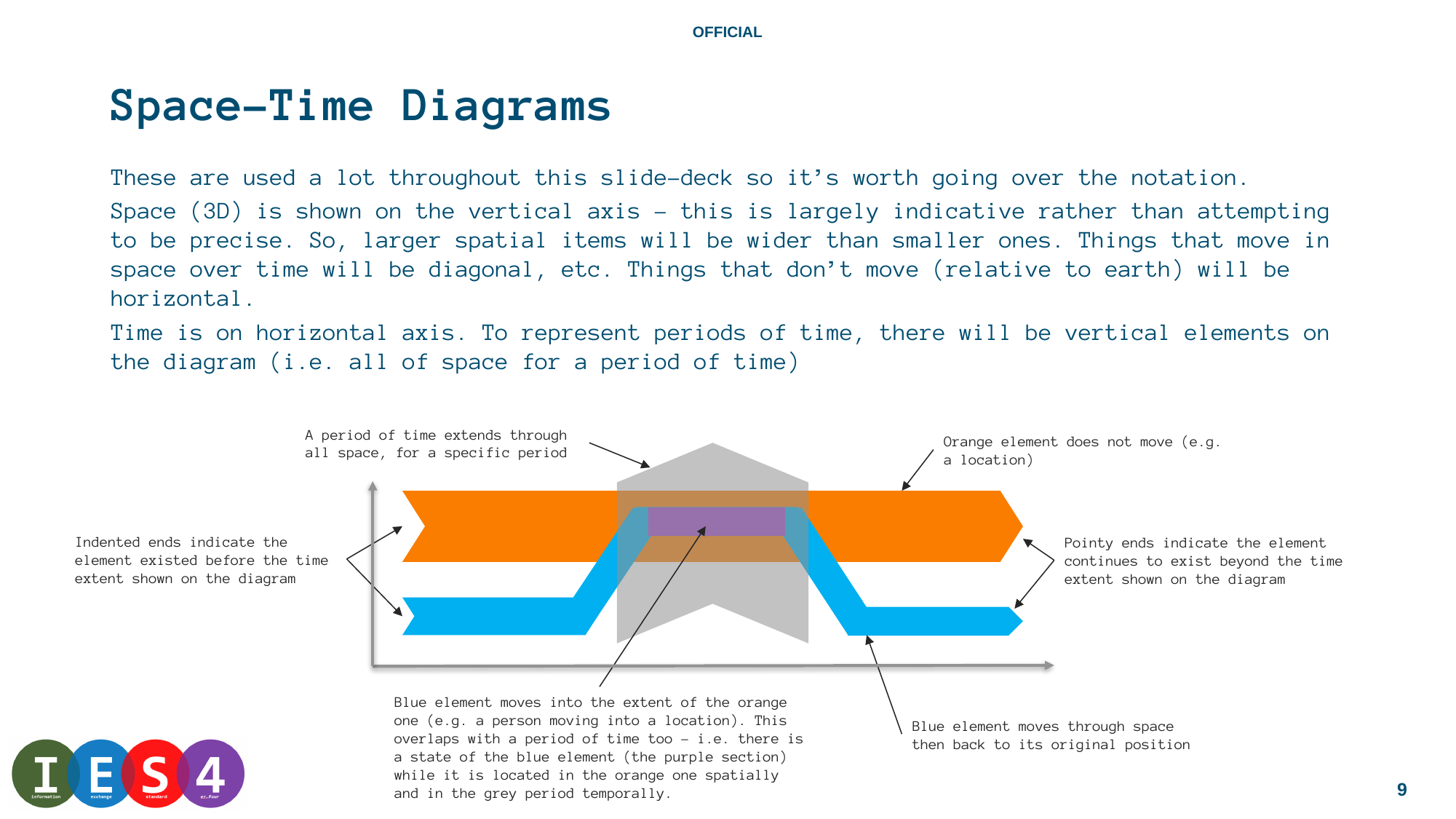

# Space-Time Diagrams
These are used a lot throughout this slide-deck so it’s worth going over the notation.
Space (3D) is shown on the vertical axis – this is largely indicative rather than attempting to be precise. So, larger spatial items will be wider than smaller ones. Things that move in space over time will be diagonal, etc. Things that don’t move (relative to earth) will be horizontal.
Time is on horizontal axis. To represent periods of time, there will be vertical elements on the diagram (i.e. all of space for a period of time)
A period of time extends through all space, for a specific period
Orange element does not move (e.g. a location)

Indented ends indicate the element existed before the time extent shown on the diagram
Pointy ends indicate the element continues to exist beyond the time extent shown on the diagram

Blue element moves into the extent of the orange one (e.g. a person moving into a location). This overlaps with a period of time too – i.e. there is a state of the blue element (the purple section) while it is located in the orange one spatially and in the grey period temporally.
Blue element moves through space then back to its original position